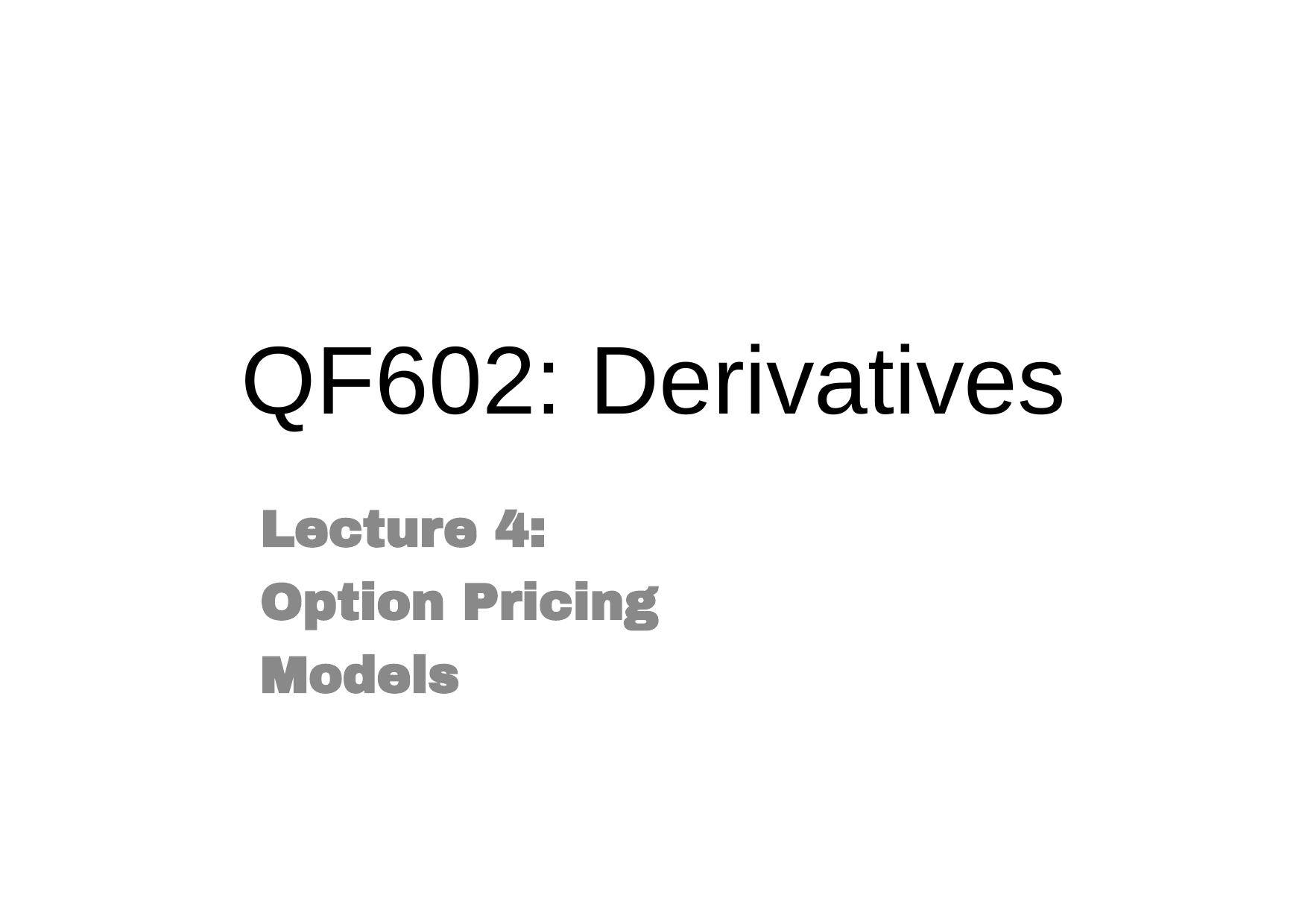

# QF602: Derivatives
Lecture 4:  Option Pricing Models